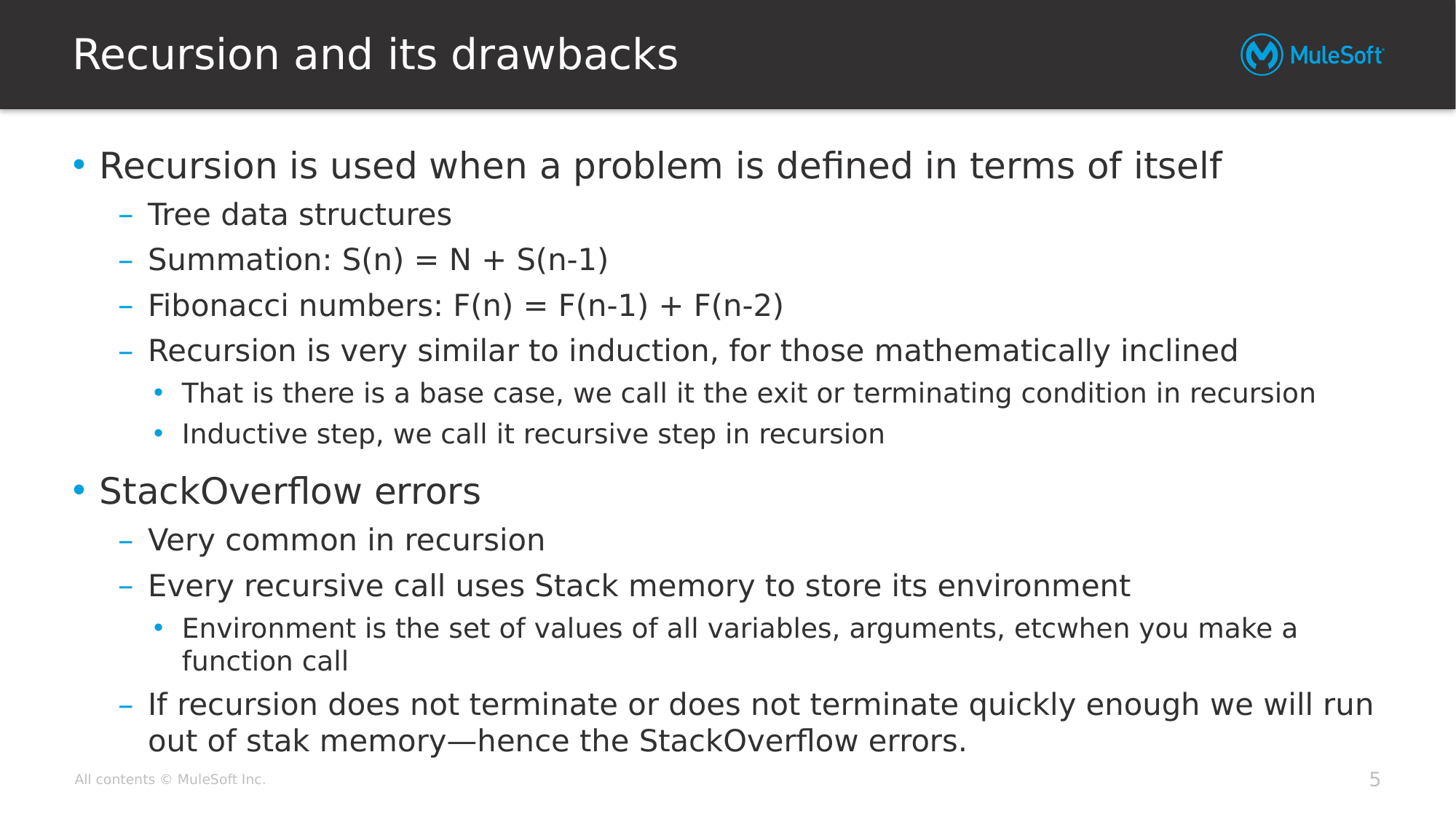

# Recursion and its drawbacks
Recursion is used when a problem is defined in terms of itself
Tree data structures
Summation: S(n) = N + S(n-1)
Fibonacci numbers: F(n) = F(n-1) + F(n-2)
Recursion is very similar to induction, for those mathematically inclined
That is there is a base case, we call it the exit or terminating condition in recursion
Inductive step, we call it recursive step in recursion
StackOverflow errors
Very common in recursion
Every recursive call uses Stack memory to store its environment
Environment is the set of values of all variables, arguments, etcwhen you make a function call
If recursion does not terminate or does not terminate quickly enough we will run out of stak memory—hence the StackOverflow errors.
5